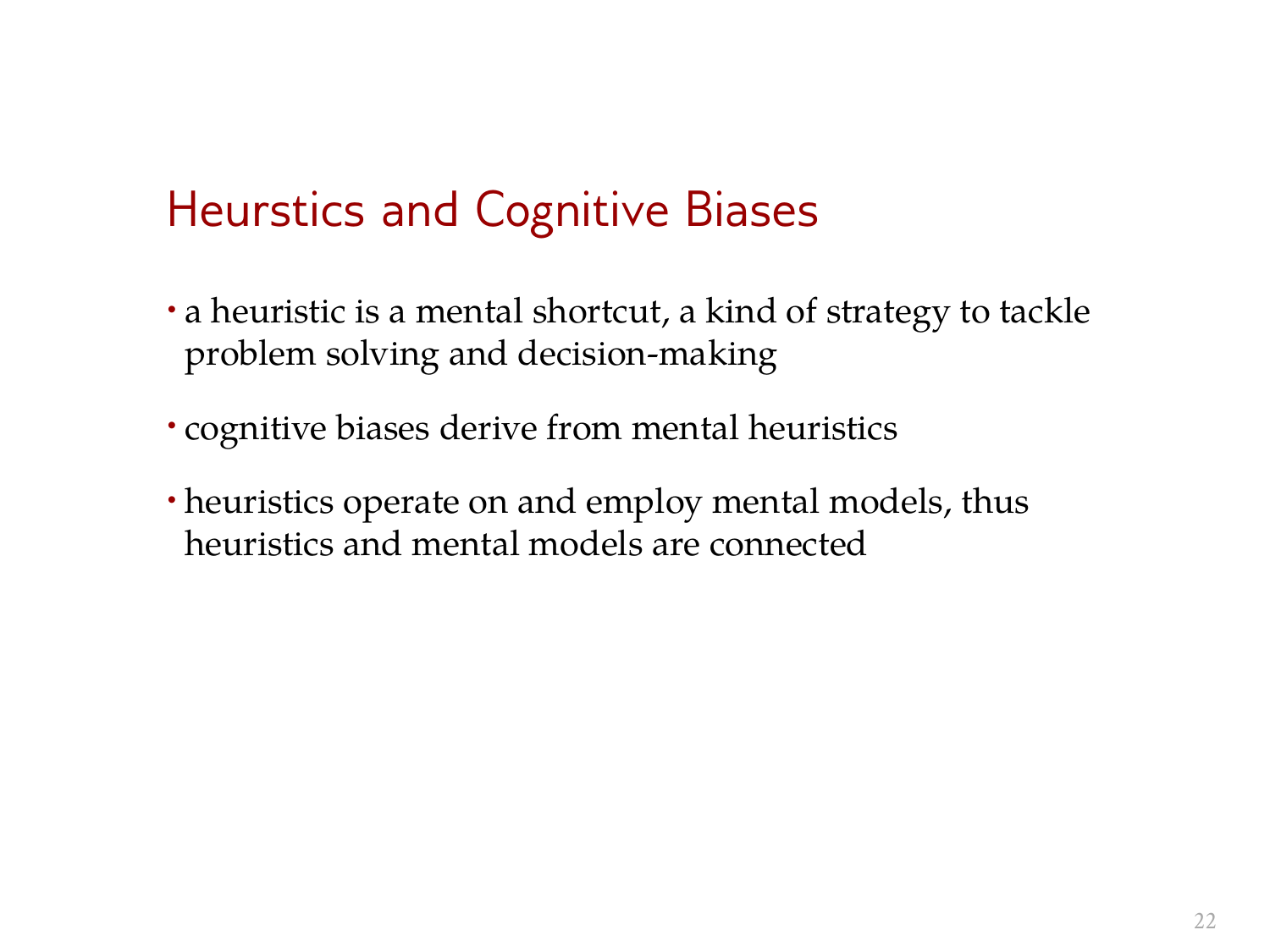

# Heurstics and Cognitive Biases
a heuristic is a mental shortcut, a kind of strategy to tackle problem solving and decision-making
cognitive biases derive from mental heuristics
heuristics operate on and employ mental models, thus heuristics and mental models are connected
22